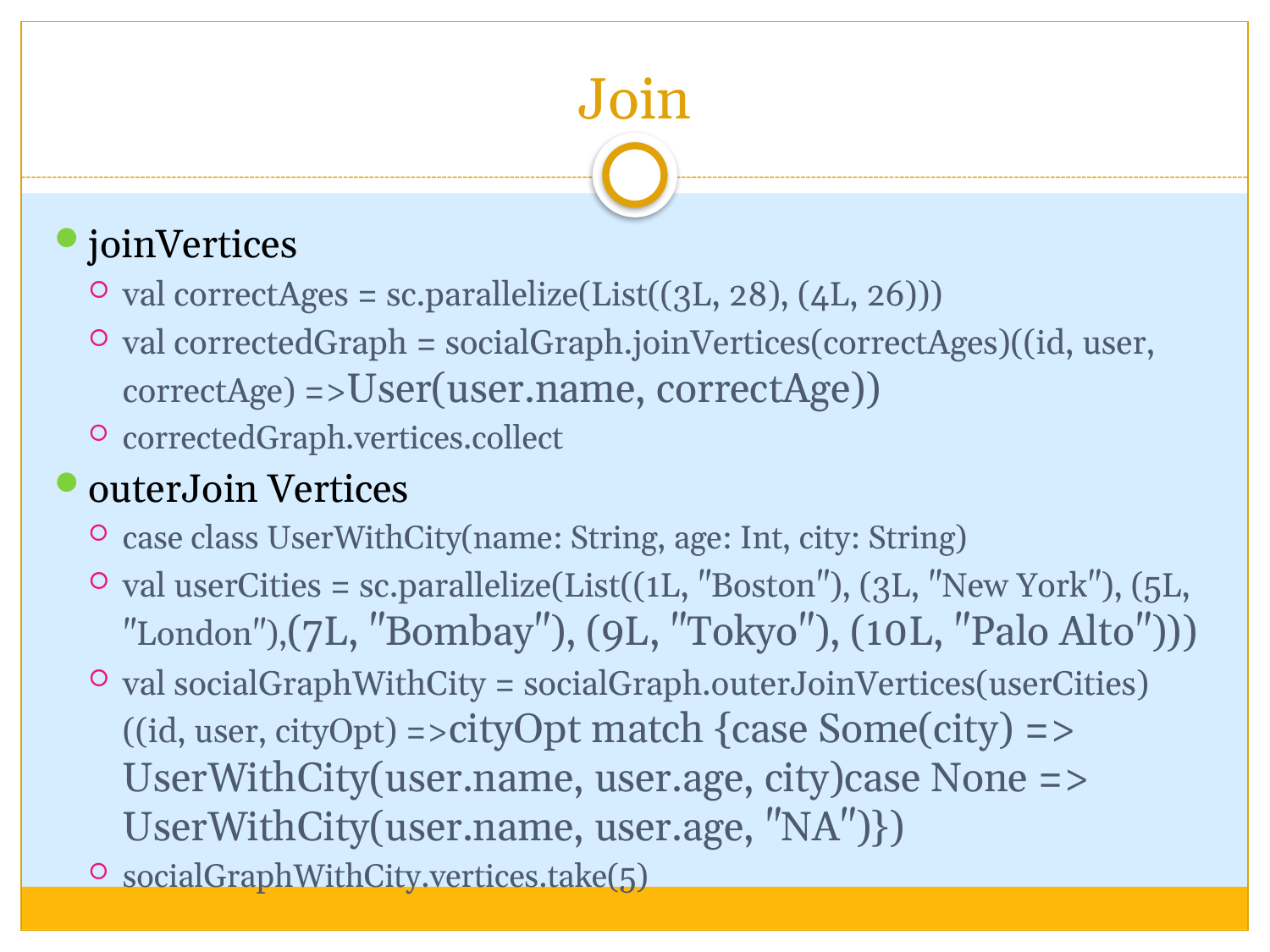

# Join
joinVertices
val correctAges = sc.parallelize(List((3L, 28), (4L, 26)))
val correctedGraph = socialGraph.joinVertices(correctAges)((id, user, correctAge) =>User(user.name, correctAge))
correctedGraph.vertices.collect
outerJoin Vertices
case class UserWithCity(name: String, age: Int, city: String)
val userCities = sc.parallelize(List((1L, "Boston"), (3L, "New York"), (5L, "London"),(7L, "Bombay"), (9L, "Tokyo"), (10L, "Palo Alto")))
val socialGraphWithCity = socialGraph.outerJoinVertices(userCities)((id, user, cityOpt) =>cityOpt match {case Some(city) => UserWithCity(user.name, user.age, city)case None => UserWithCity(user.name, user.age, "NA")})
socialGraphWithCity.vertices.take(5)